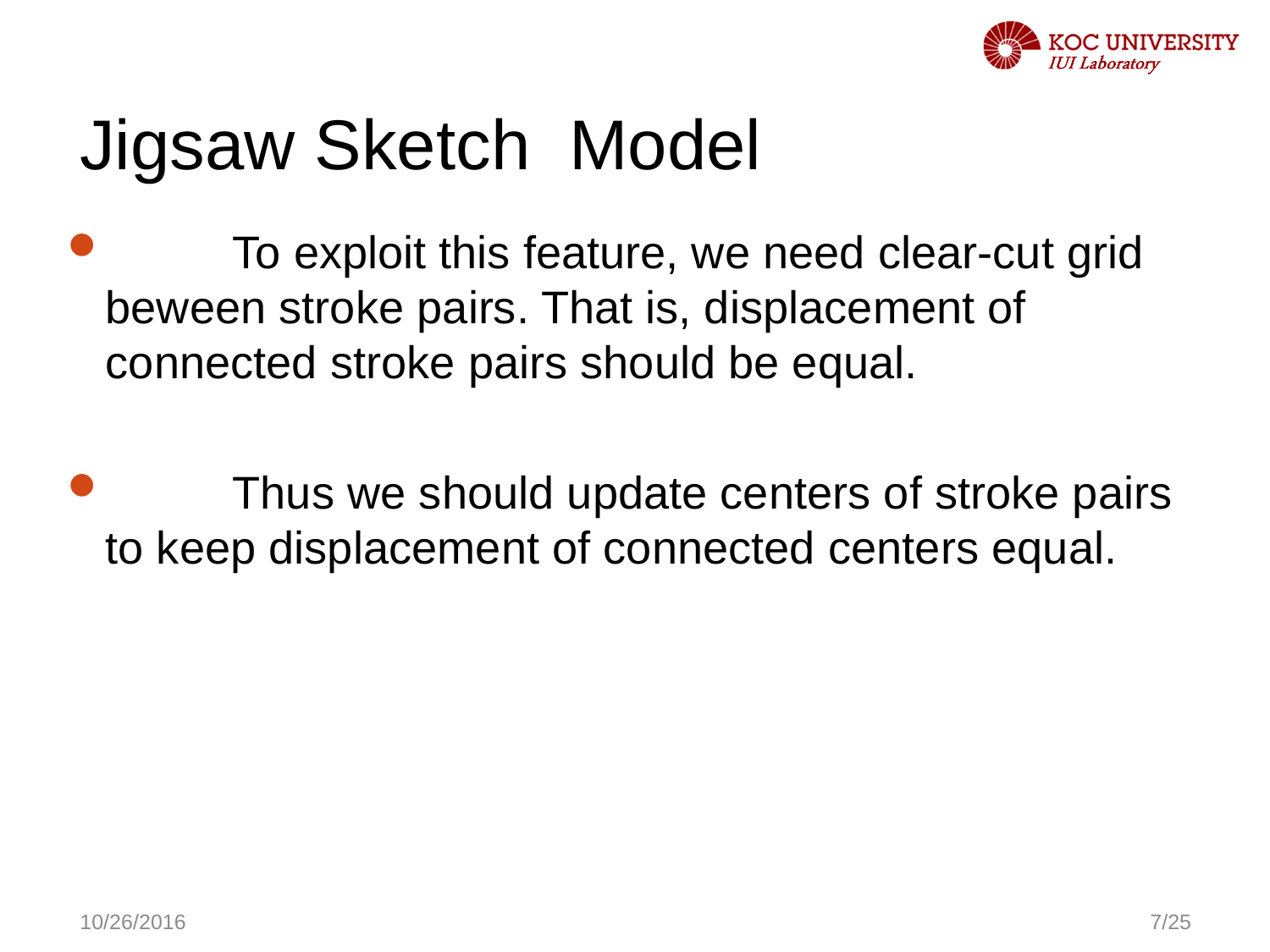

# Jigsaw Sketch  Model
	To exploit this feature, we need clear-cut grid beween stroke pairs. That is, displacement of connected stroke pairs should be equal.

	Thus we should update centers of stroke pairs to keep displacement of connected centers equal.

10/26/2016
7/25